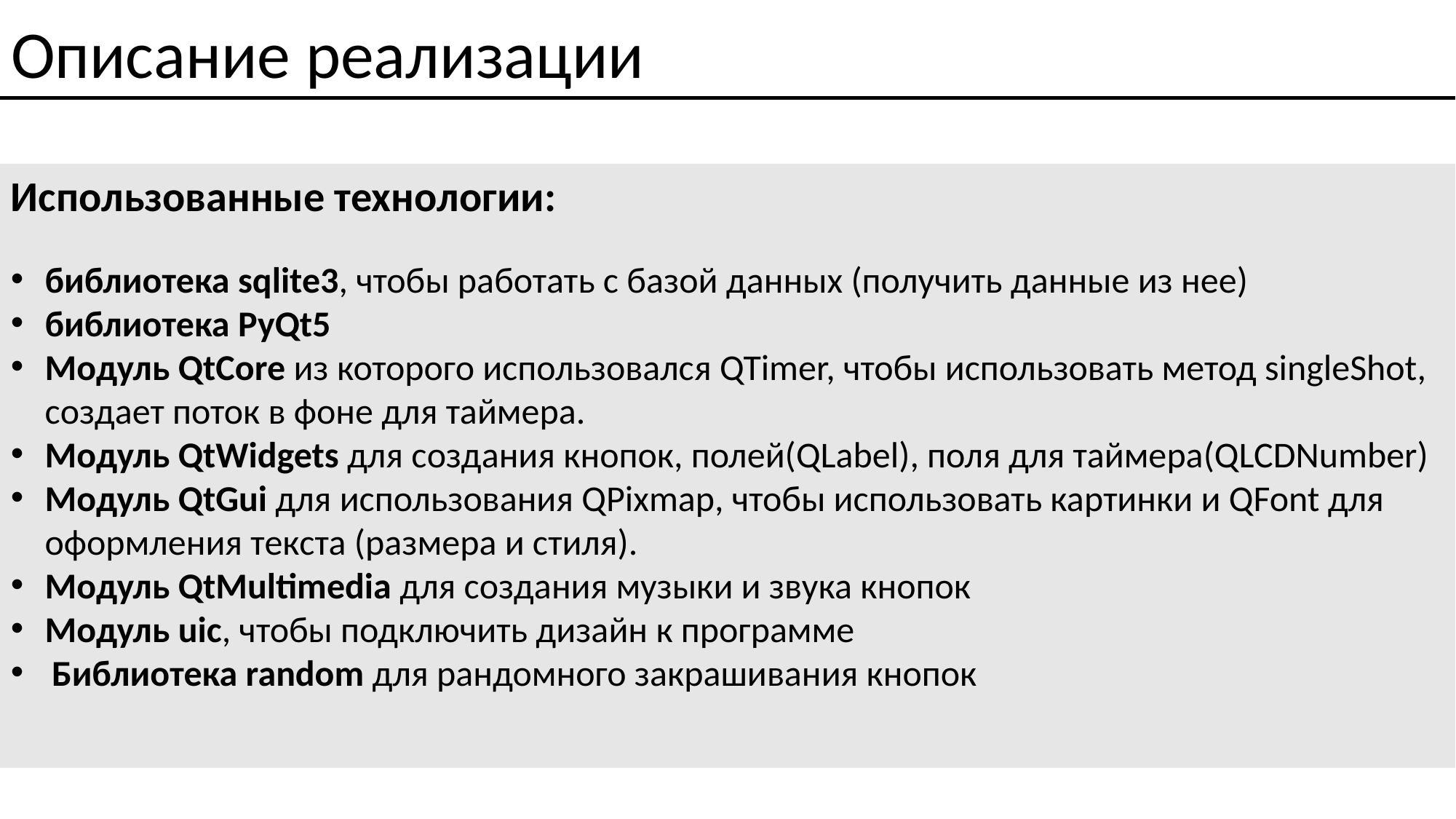

# Описание реализации
Использованные технологии:

библиотека sqlite3, чтобы работать с базой данных (получить данные из нее)
библиотека PyQt5
Модуль QtCore из которого использовался QTimer, чтобы использовать метод singleShot, создает поток в фоне для таймера.
Модуль QtWidgets для создания кнопок, полей(QLabel), поля для таймера(QLCDNumber)
Модуль QtGui для использования QPixmap, чтобы использовать картинки и QFont для оформления текста (размера и стиля).
Модуль QtMultimedia для создания музыки и звука кнопок
Модуль uic, чтобы подключить дизайн к программе
Библиотека random для рандомного закрашивания кнопок